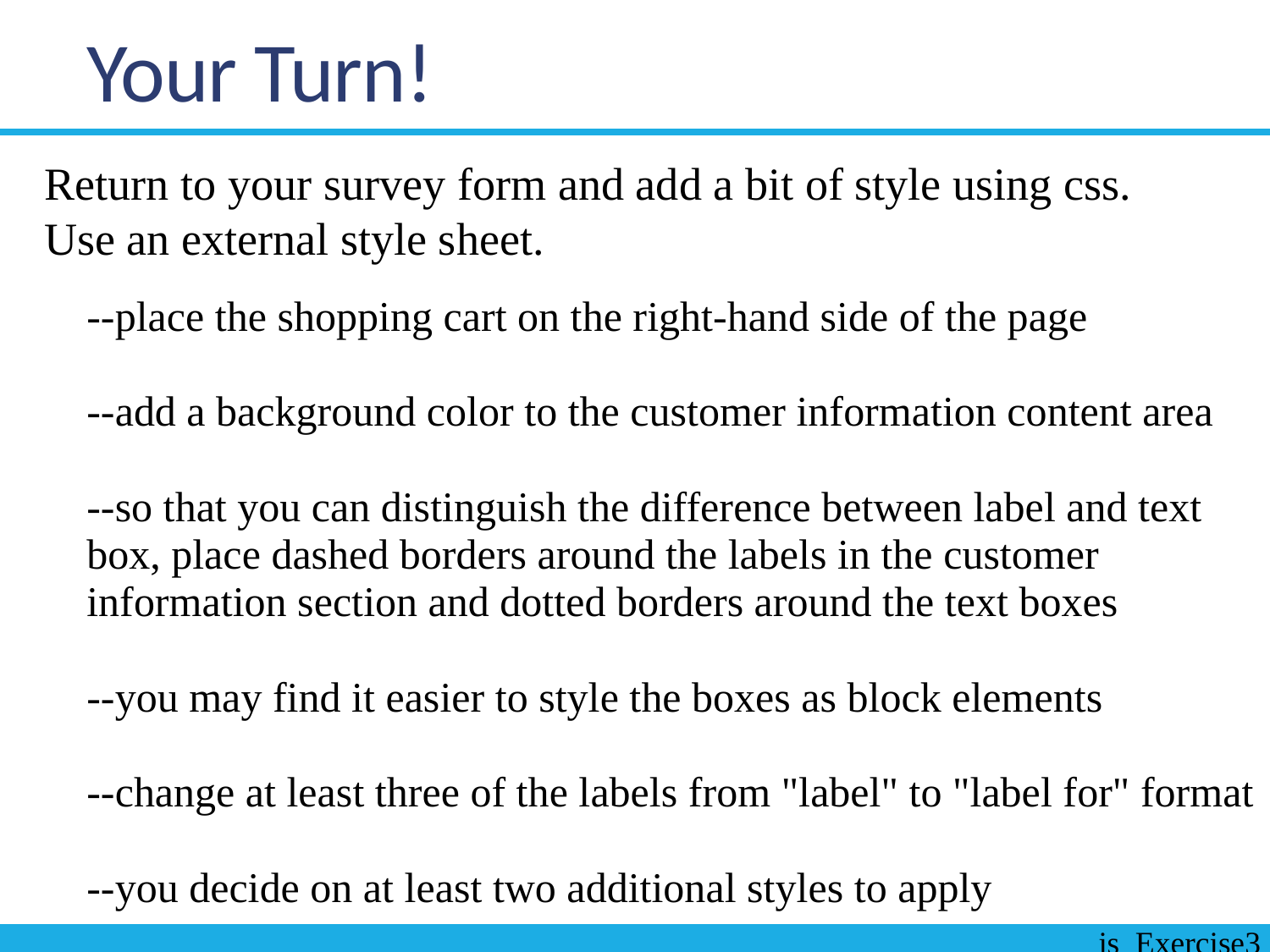

# Your Turn!
Return to your survey form and add a bit of style using css.  Use an external style sheet.
--place the shopping cart on the right-hand side of the page

--add a background color to the customer information content area

--so that you can distinguish the difference between label and text box, place dashed borders around the labels in the customer information section and dotted borders around the text boxes

--you may find it easier to style the boxes as block elements

--change at least three of the labels from "label" to "label for" format

--you decide on at least two additional styles to apply
js_Exercise3